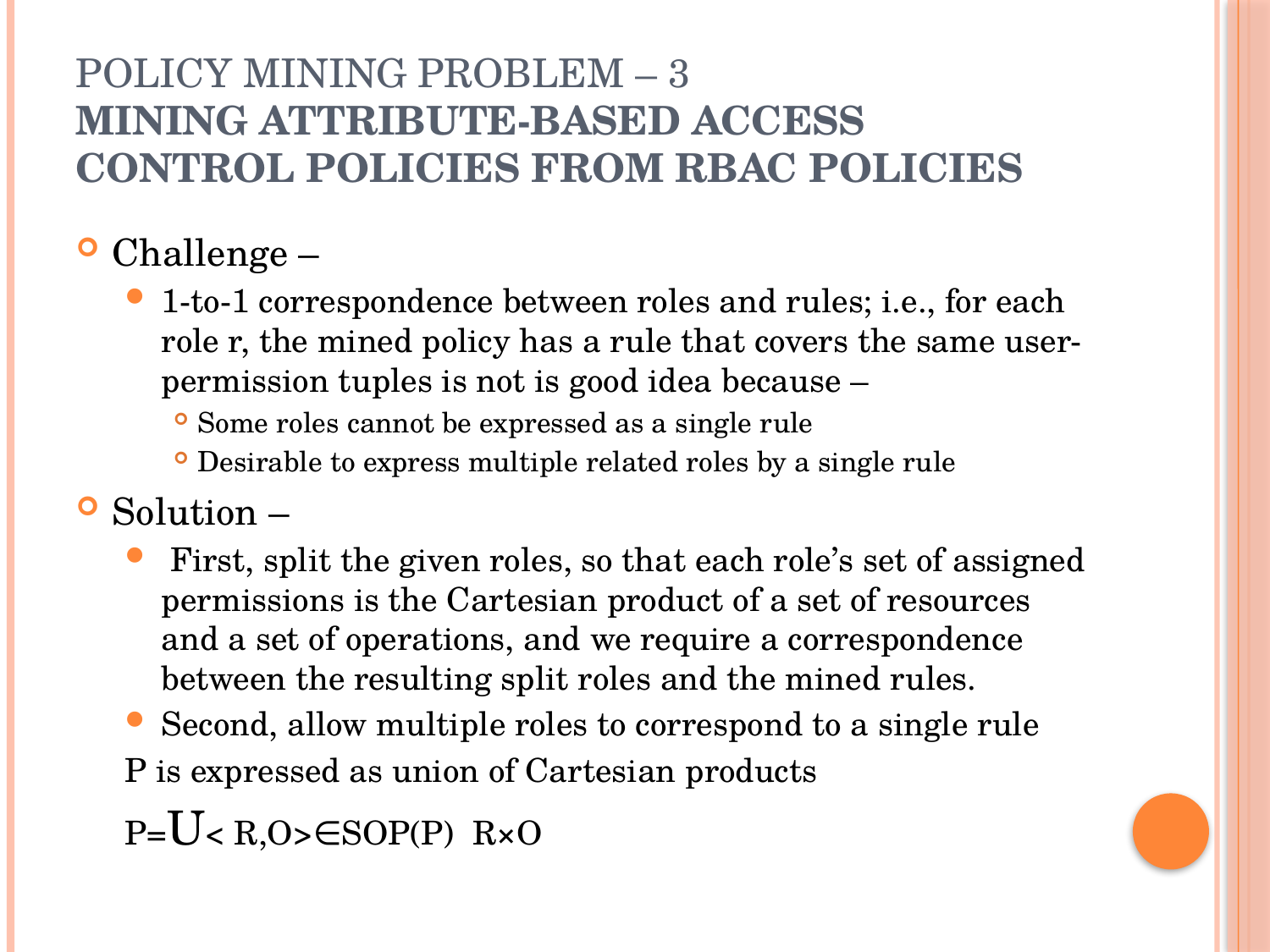

# Policy Mining Problem – 3 Mining Attribute-Based Access Control Policies from RBAC Policies
Challenge –
1-to-1 correspondence between roles and rules; i.e., for each role r, the mined policy has a rule that covers the same user-permission tuples is not is good idea because –
Some roles cannot be expressed as a single rule
Desirable to express multiple related roles by a single rule
Solution –
 First, split the given roles, so that each role’s set of assigned permissions is the Cartesian product of a set of resources and a set of operations, and we require a correspondence between the resulting split roles and the mined rules.
Second, allow multiple roles to correspond to a single rule
P is expressed as union of Cartesian products
P=U< R,O>∈SOP(P)  R×O